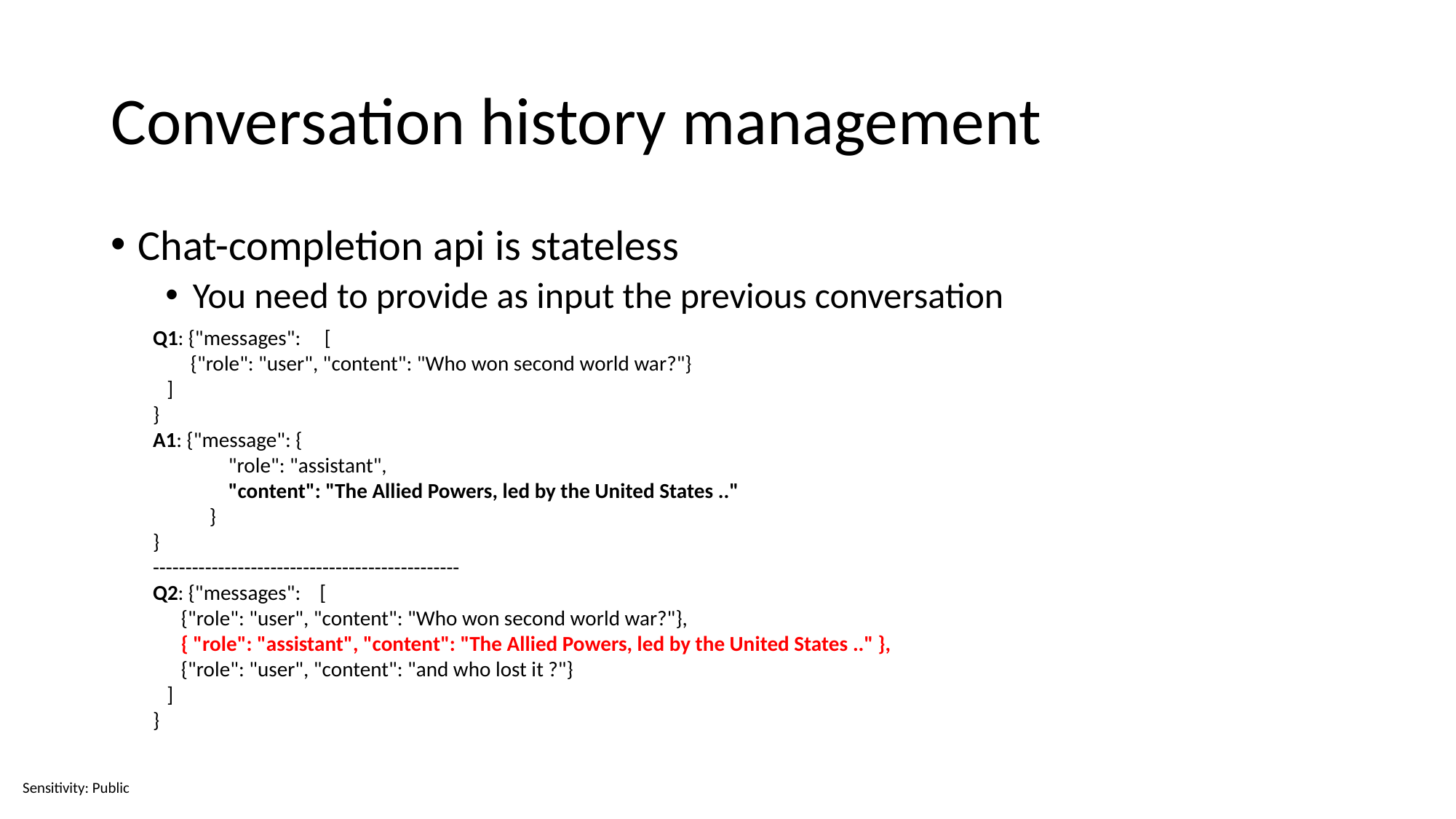

# Conversation history management
Chat-completion api is stateless
You need to provide as input the previous conversation
Q1: {"messages":     [
        {"role": "user", "content": "Who won second world war?"}
   ]
}
A1: {"message": {
                "role": "assistant",
                "content": "The Allied Powers, led by the United States .."
            }
}
-----------------------------------------------
Q2: {"messages":    [
      {"role": "user", "content": "Who won second world war?"},
      { "role": "assistant", "content": "The Allied Powers, led by the United States .." },
      {"role": "user", "content": "and who lost it ?"}
   ]
}